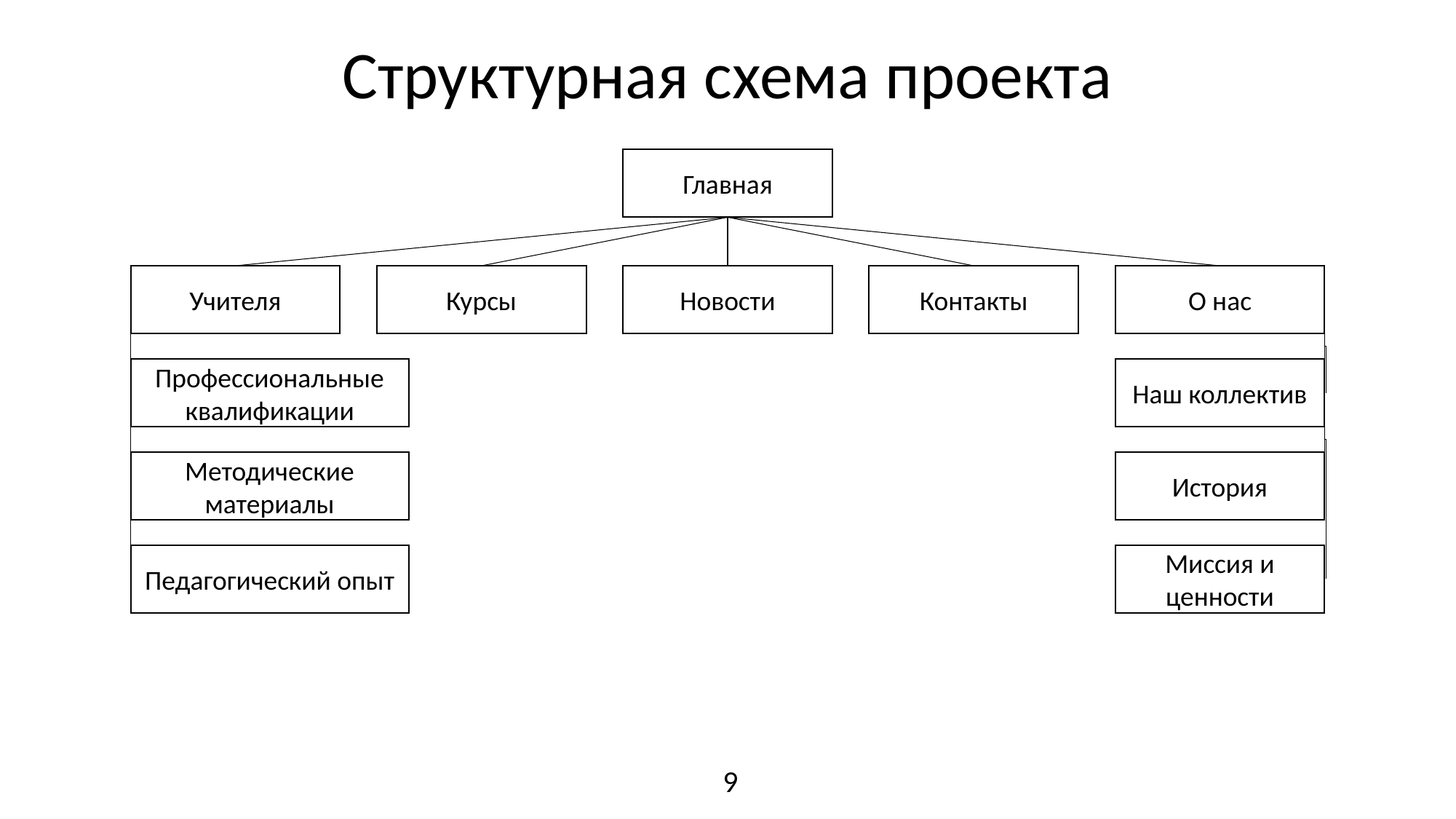

# Структурная схема проекта
Главная
Учителя
Курсы
Новости
Контакты
О нас
Профессиональные квалификации
Наш коллектив
Методические материалы
История
Педагогический опыт
Миссия и ценности
9